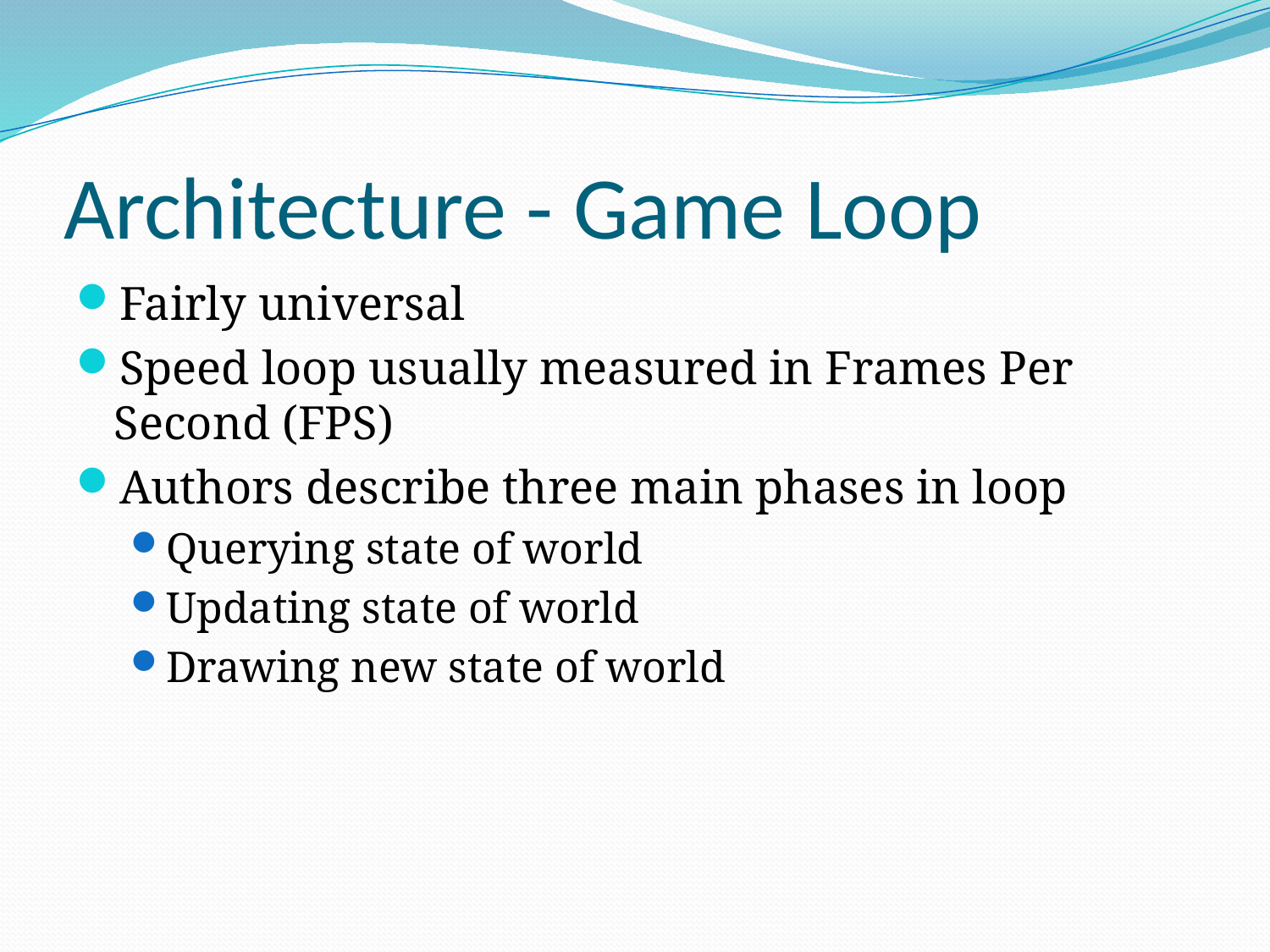

# Architecture - Game Loop
Fairly universal
Speed loop usually measured in Frames Per Second (FPS)
Authors describe three main phases in loop
Querying state of world
Updating state of world
Drawing new state of world